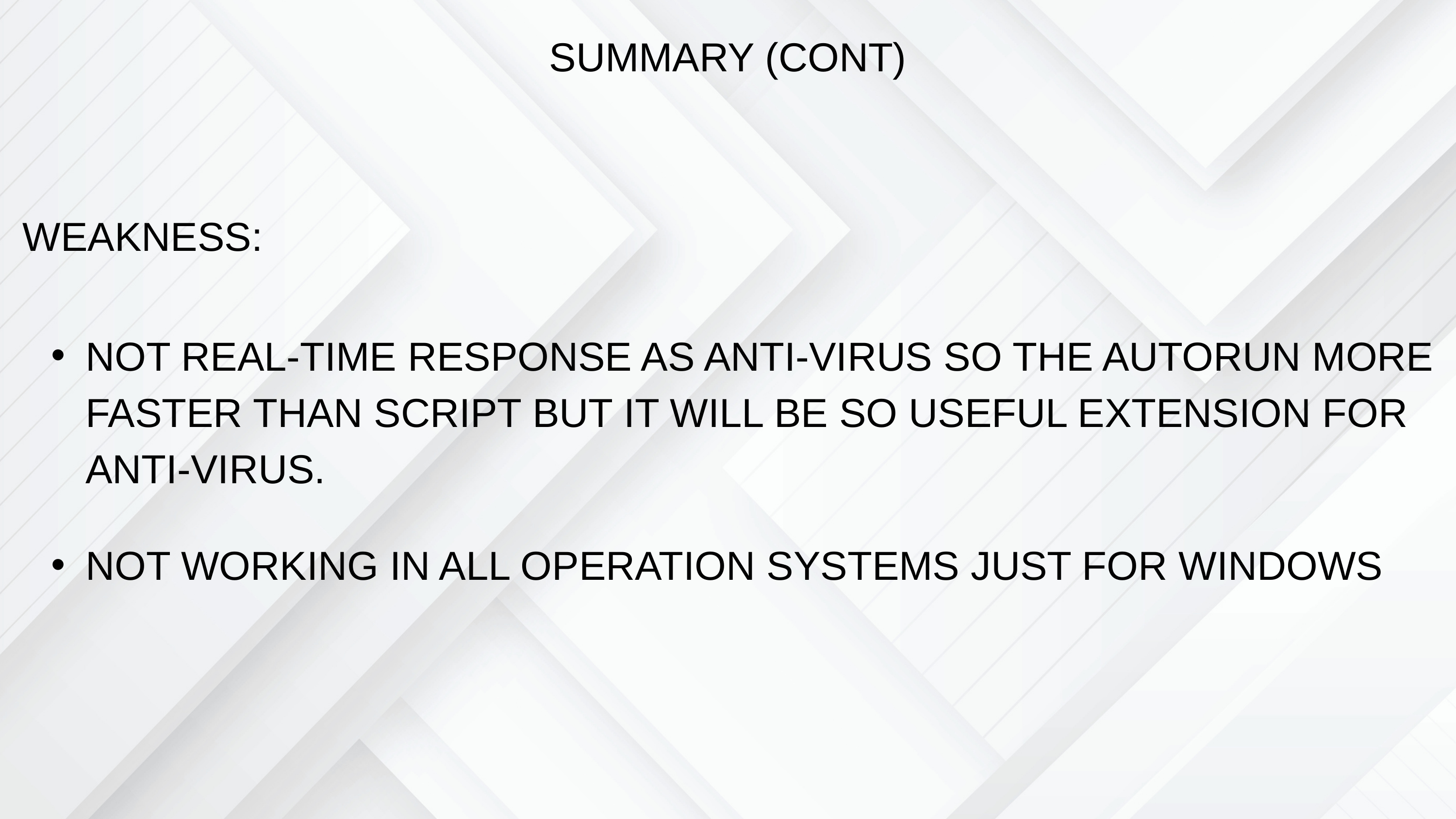

SUMMARY (CONT)
WEAKNESS:
NOT REAL-TIME RESPONSE AS ANTI-VIRUS SO THE AUTORUN MORE FASTER THAN SCRIPT BUT IT WILL BE SO USEFUL EXTENSION FOR ANTI-VIRUS.
NOT WORKING IN ALL OPERATION SYSTEMS JUST FOR WINDOWS